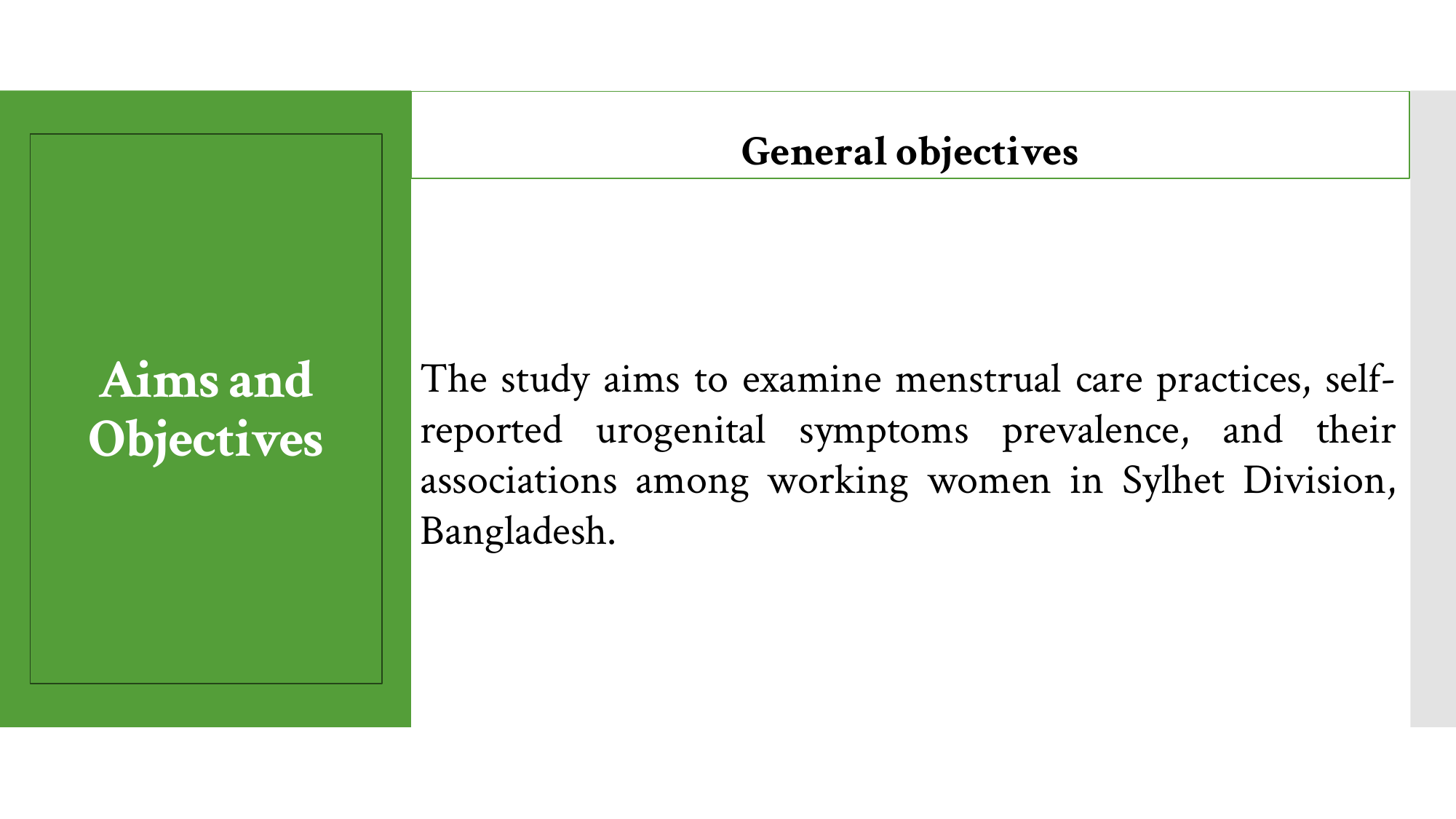

General objectives
# Aims and Objectives
The study aims to examine menstrual care practices, self-reported urogenital symptoms prevalence, and their associations among working women in Sylhet Division, Bangladesh.